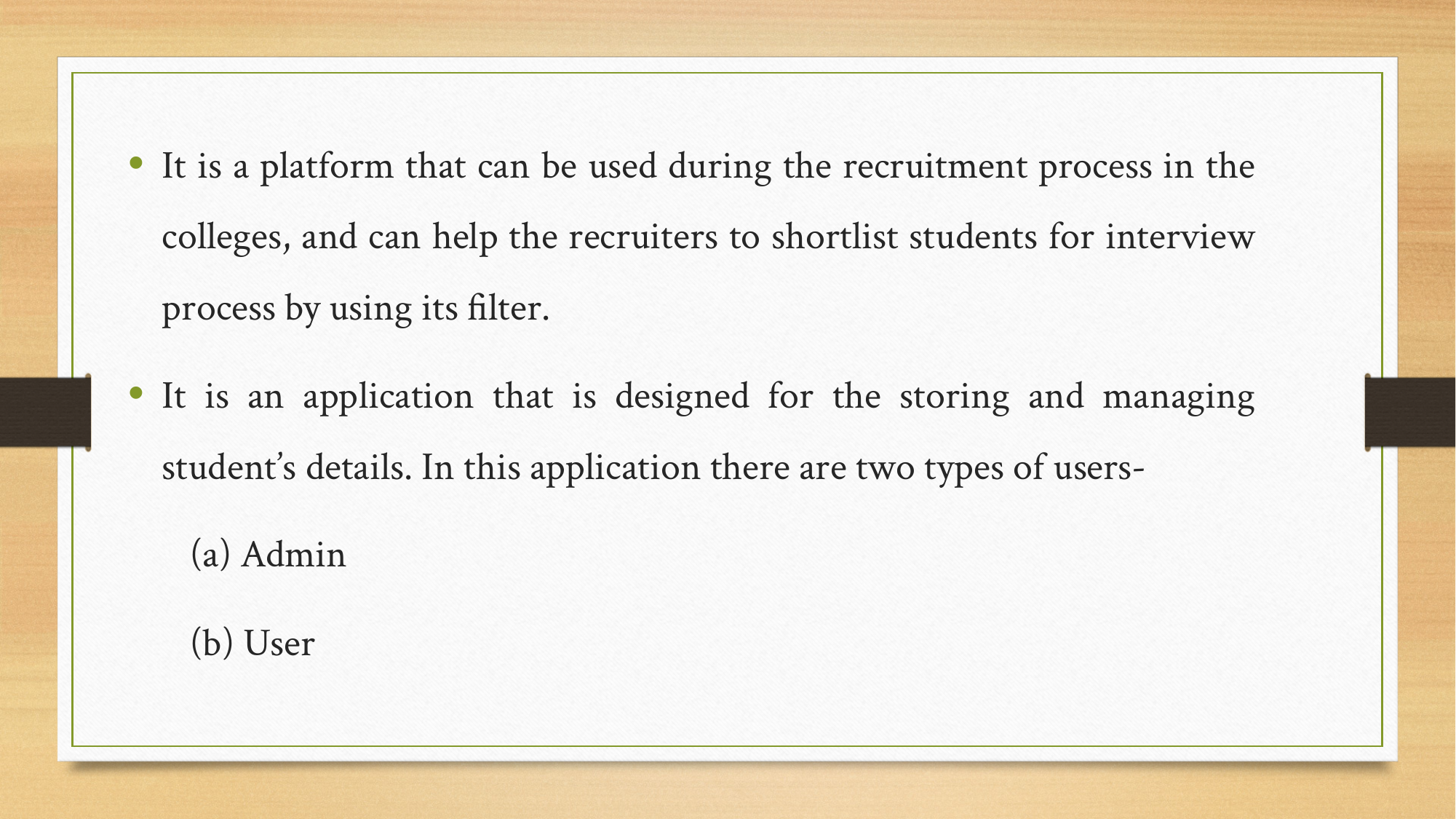

It is a platform that can be used during the recruitment process in the colleges, and can help the recruiters to shortlist students for interview process by using its filter.
It is an application that is designed for the storing and managing student’s details. In this application there are two types of users-
       (a) Admin
       (b) User